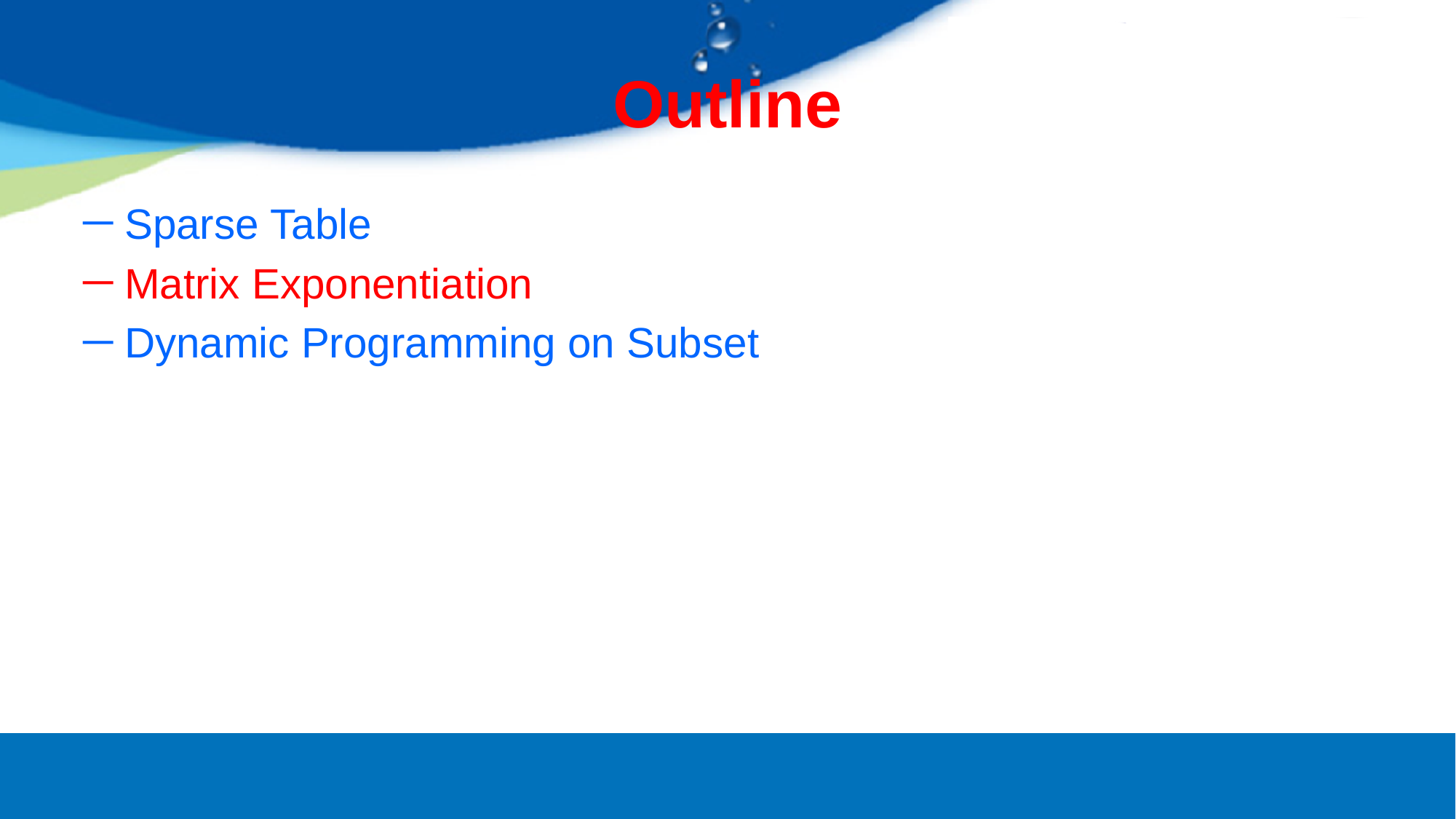

# Outline
Sparse Table
Matrix Exponentiation
Dynamic Programming on Subset